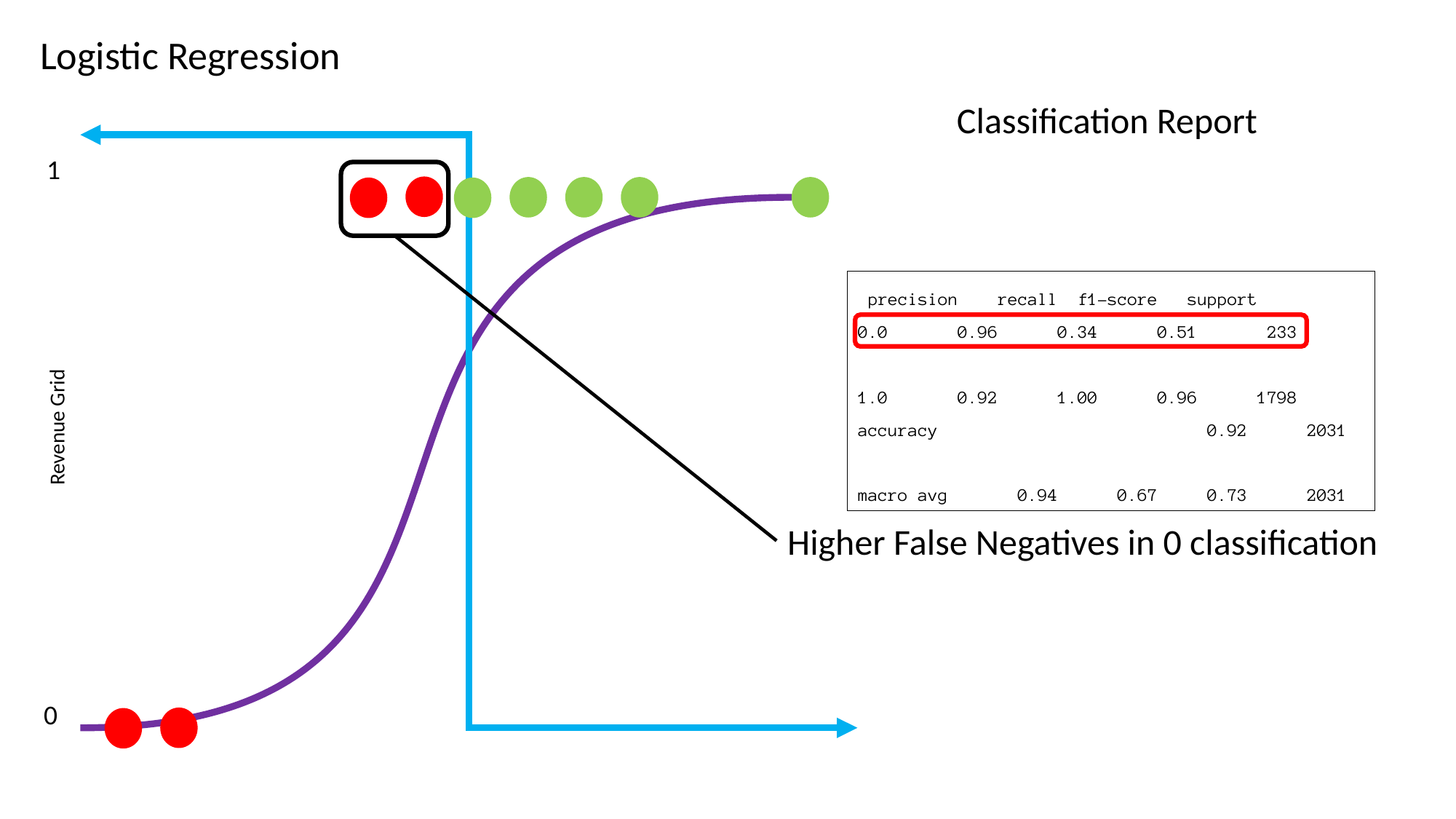

Logistic Regression
Classification Report
1
0

 precision    recall  f1-score   support
0.0       0.96      0.34      0.51       233
1.0       0.92      1.00      0.96      1798
accuracy                           0.92      2031
macro avg       0.94      0.67     0.73      2031

Revenue Grid
Higher False Negatives in 0 classification